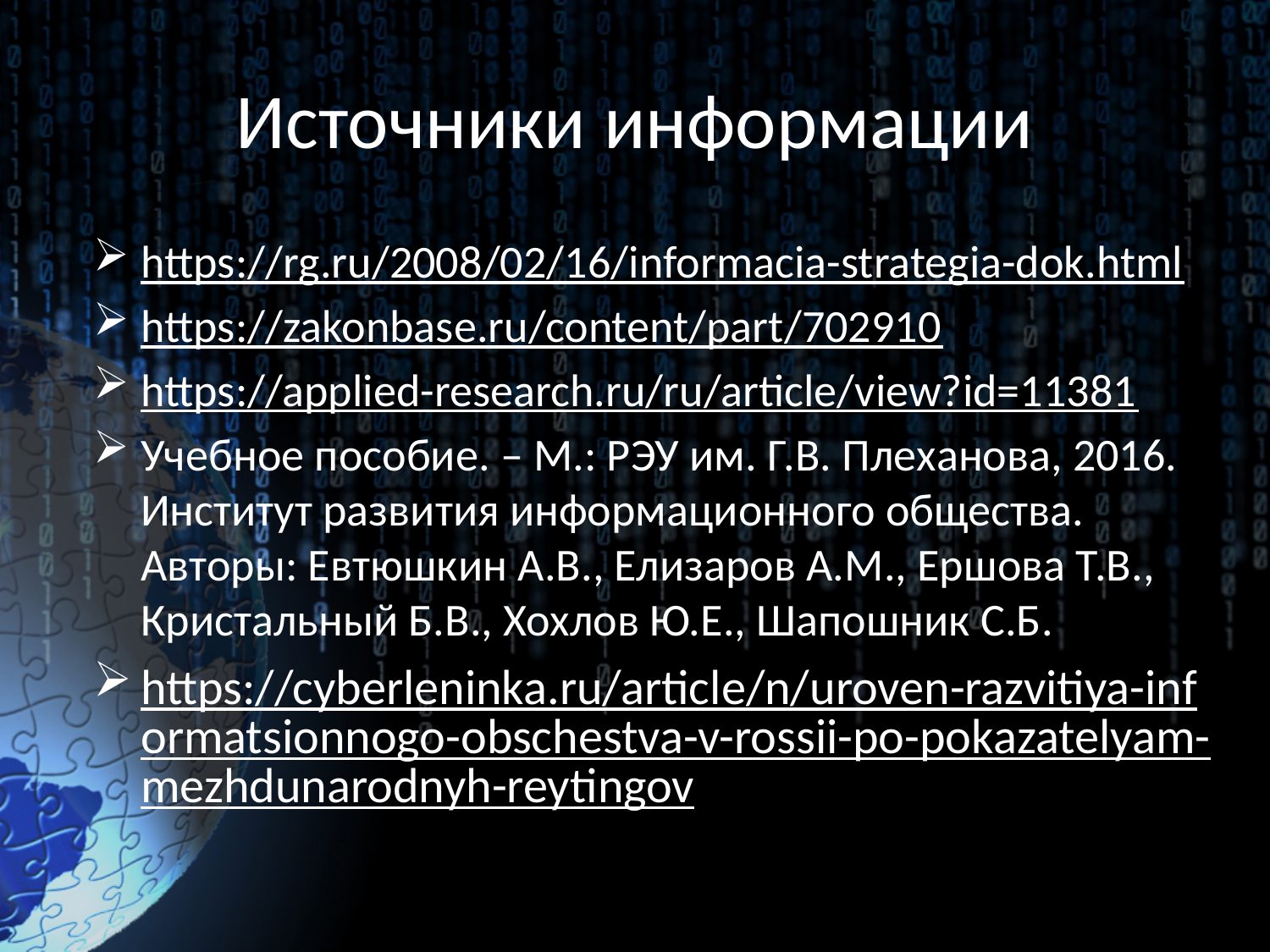

# Источники информации
https://rg.ru/2008/02/16/informacia-strategia-dok.html
https://zakonbase.ru/content/part/702910
https://applied-research.ru/ru/article/view?id=11381
Учебное пособие. – М.: РЭУ им. Г.В. Плеханова, 2016. Институт развития информационного общества. Авторы: Евтюшкин А.В., Елизаров А.М., Ершова Т.В., Кристальный Б.В., Хохлов Ю.Е., Шапошник С.Б.
https://cyberleninka.ru/article/n/uroven-razvitiya-informatsionnogo-obschestva-v-rossii-po-pokazatelyam-mezhdunarodnyh-reytingov